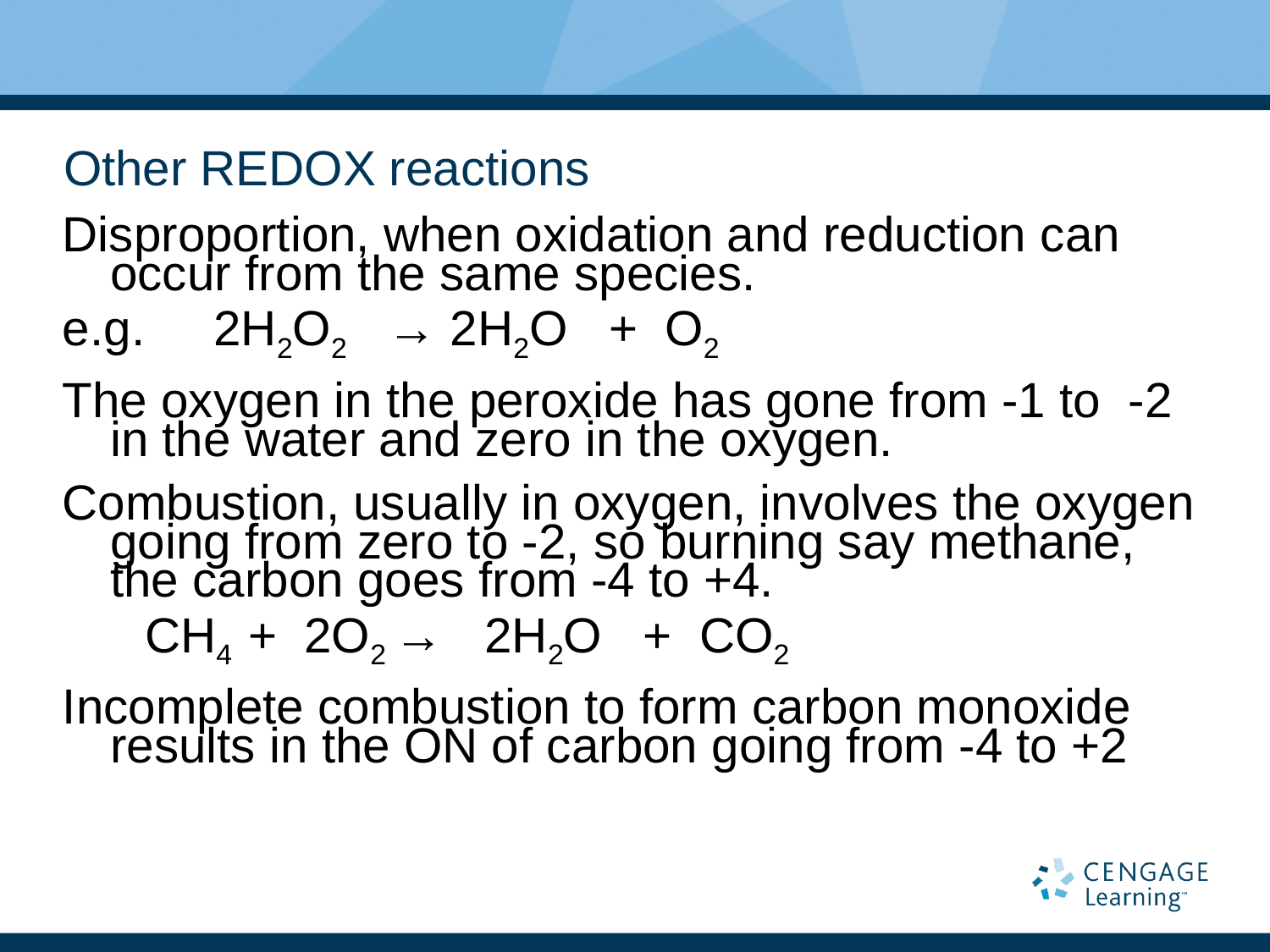

# Other REDOX reactions
Disproportion, when oxidation and reduction can occur from the same species.
e.g.     2H2O2     → 2H2O   +  O2
The oxygen in the peroxide has gone from -1 to  -2 in the water and zero in the oxygen.
Combustion, usually in oxygen, involves the oxygen going from zero to -2, so burning say methane, the carbon goes from -4 to +4.
      CH4  +  2O2 →   2H2O   +  CO2
Incomplete combustion to form carbon monoxide results in the ON of carbon going from -4 to +2